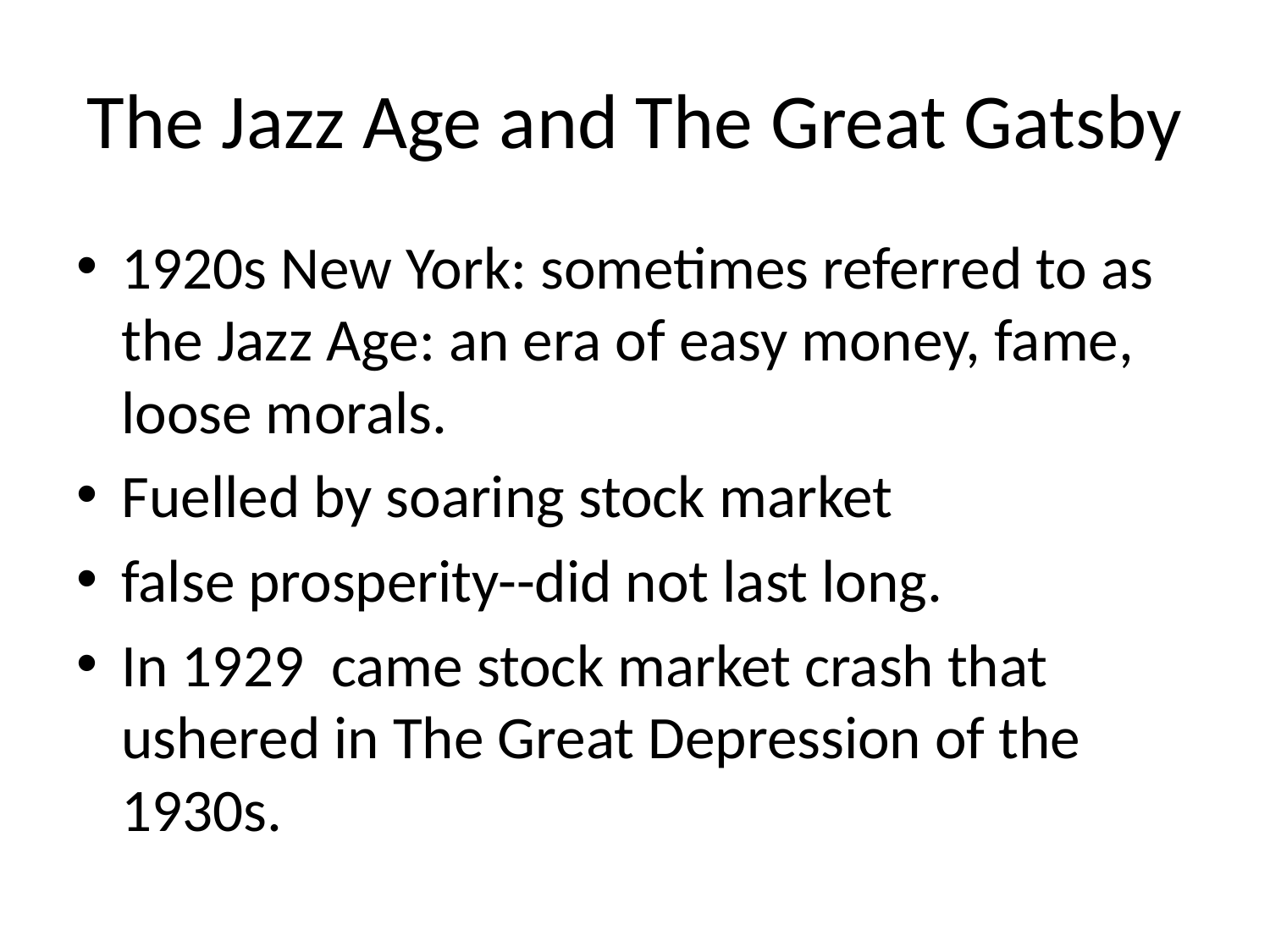

# The Jazz Age and The Great Gatsby
1920s New York: sometimes referred to as the Jazz Age: an era of easy money, fame, loose morals.
Fuelled by soaring stock market
false prosperity--did not last long.
In 1929  came stock market crash that ushered in The Great Depression of the 1930s.